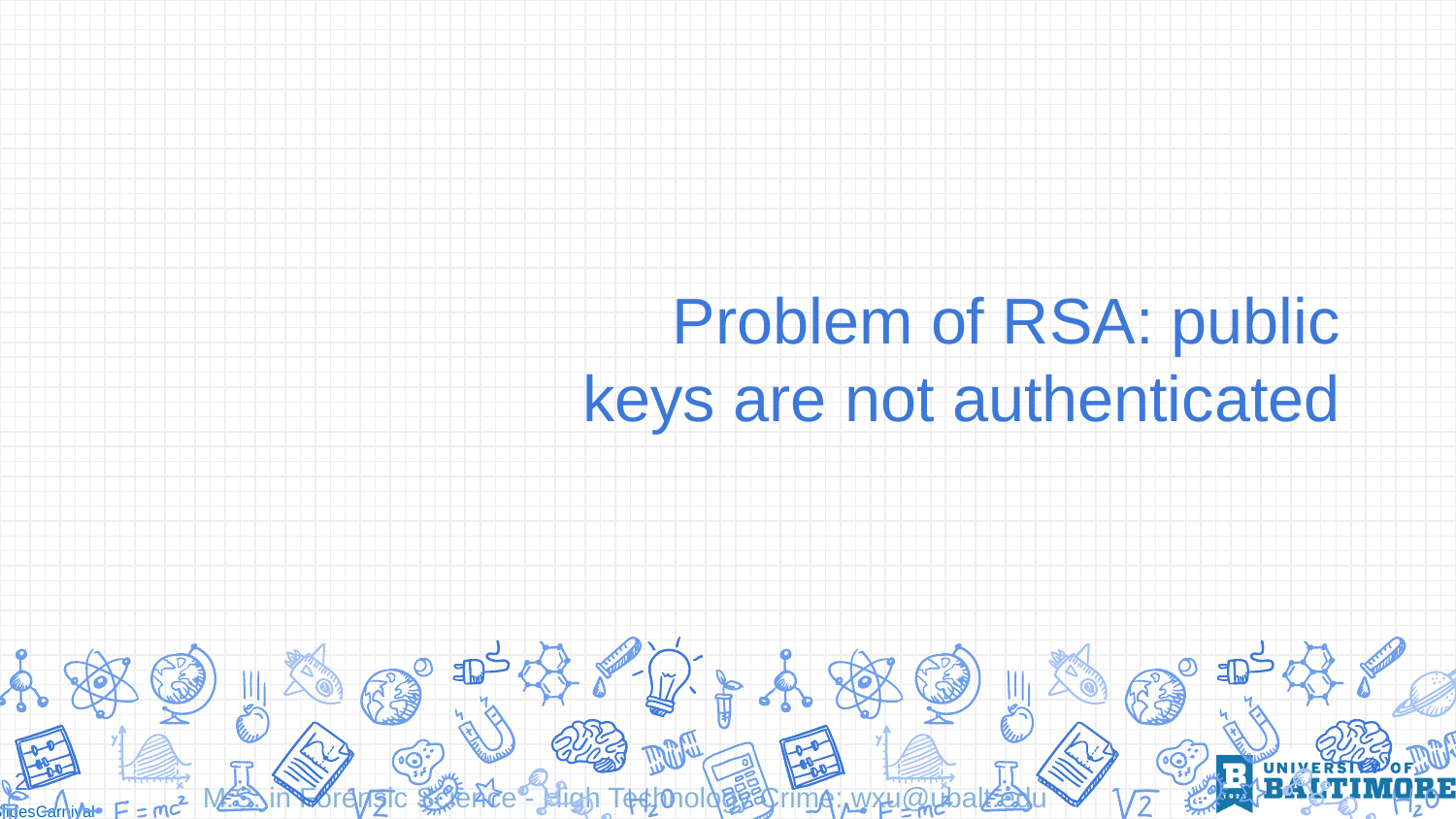

# Problem of RSA: public keys are not authenticated

2